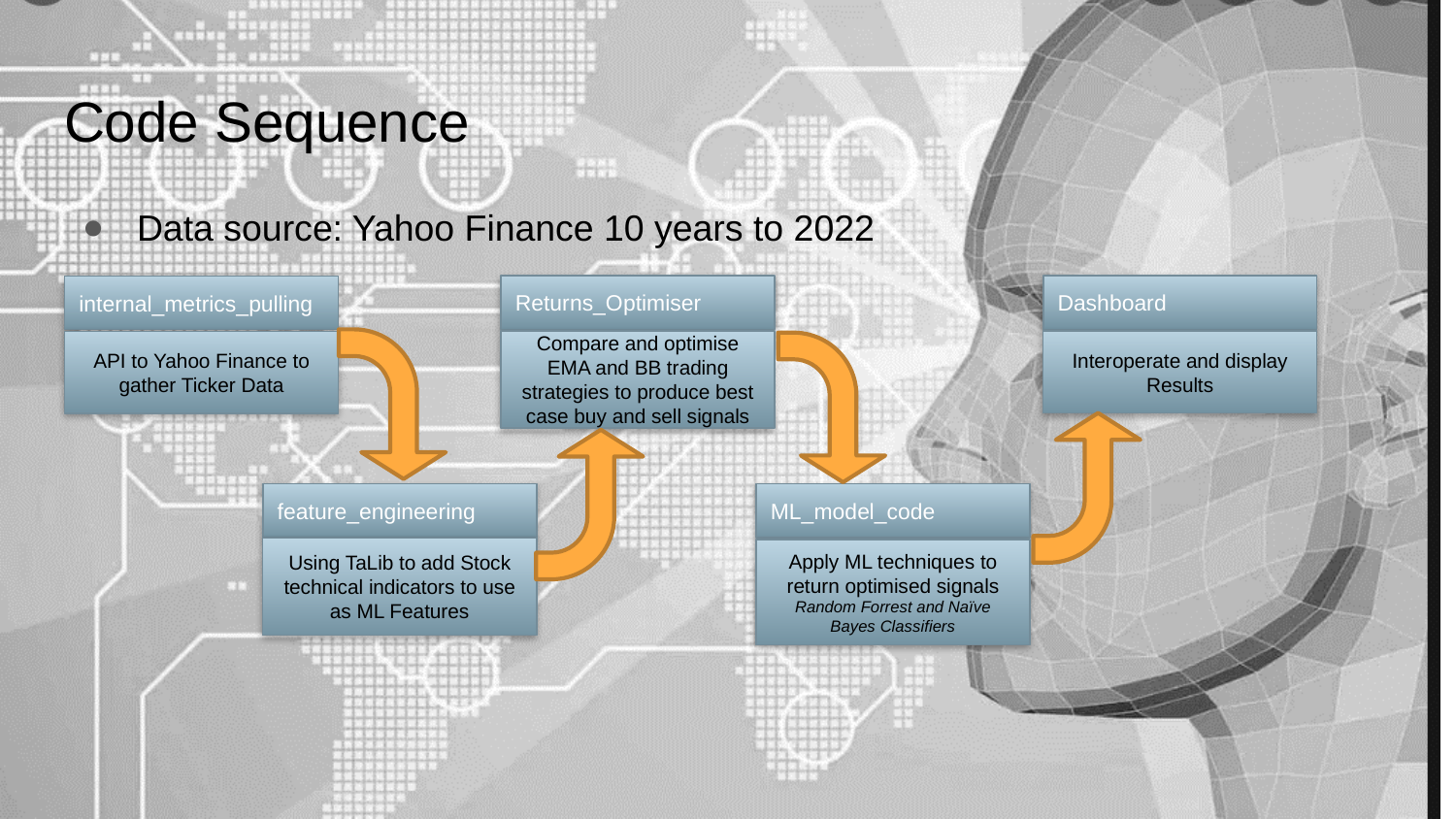

# Code Sequence
Data source: Yahoo Finance 10 years to 2022
Returns_Optimiser
Compare and optimise EMA and BB trading strategies to produce best case buy and sell signals
Dashboard
Interoperate and display Results
internal_metrics_pulling
API to Yahoo Finance to gather Ticker Data

feature_engineering
Using TaLib to add Stock technical indicators to use as ML Features
ML_model_code
Apply ML techniques to return optimised signals
Random Forrest and Naïve Bayes Classifiers